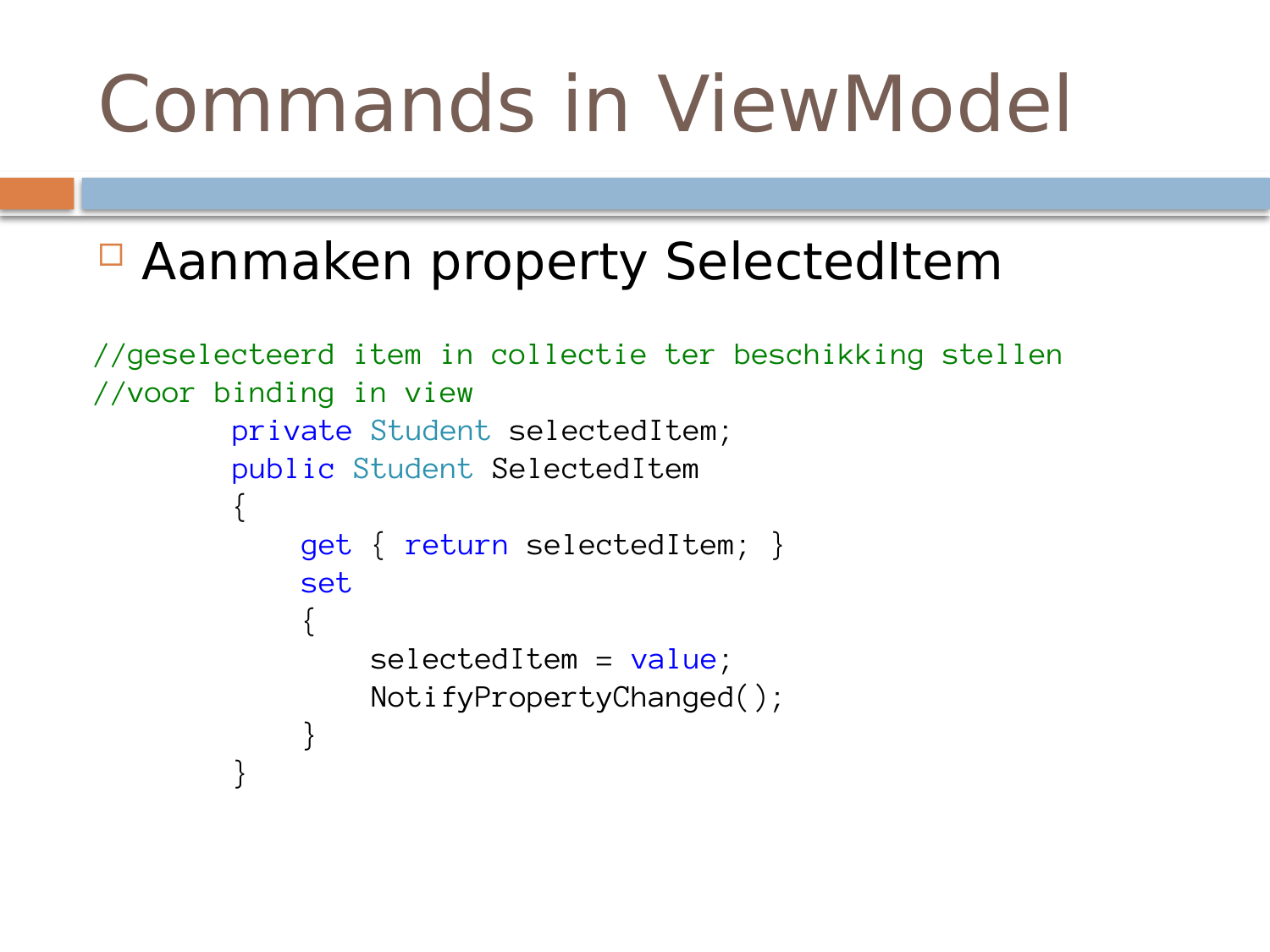

# Commands in ViewModel
Aanmaken property SelectedItem
//geselecteerd item in collectie ter beschikking stellen
//voor binding in view
        private Student selectedItem;
        public Student SelectedItem
        {
            get { return selectedItem; }
            set
            {
                selectedItem = value;
                NotifyPropertyChanged();
            }
        }